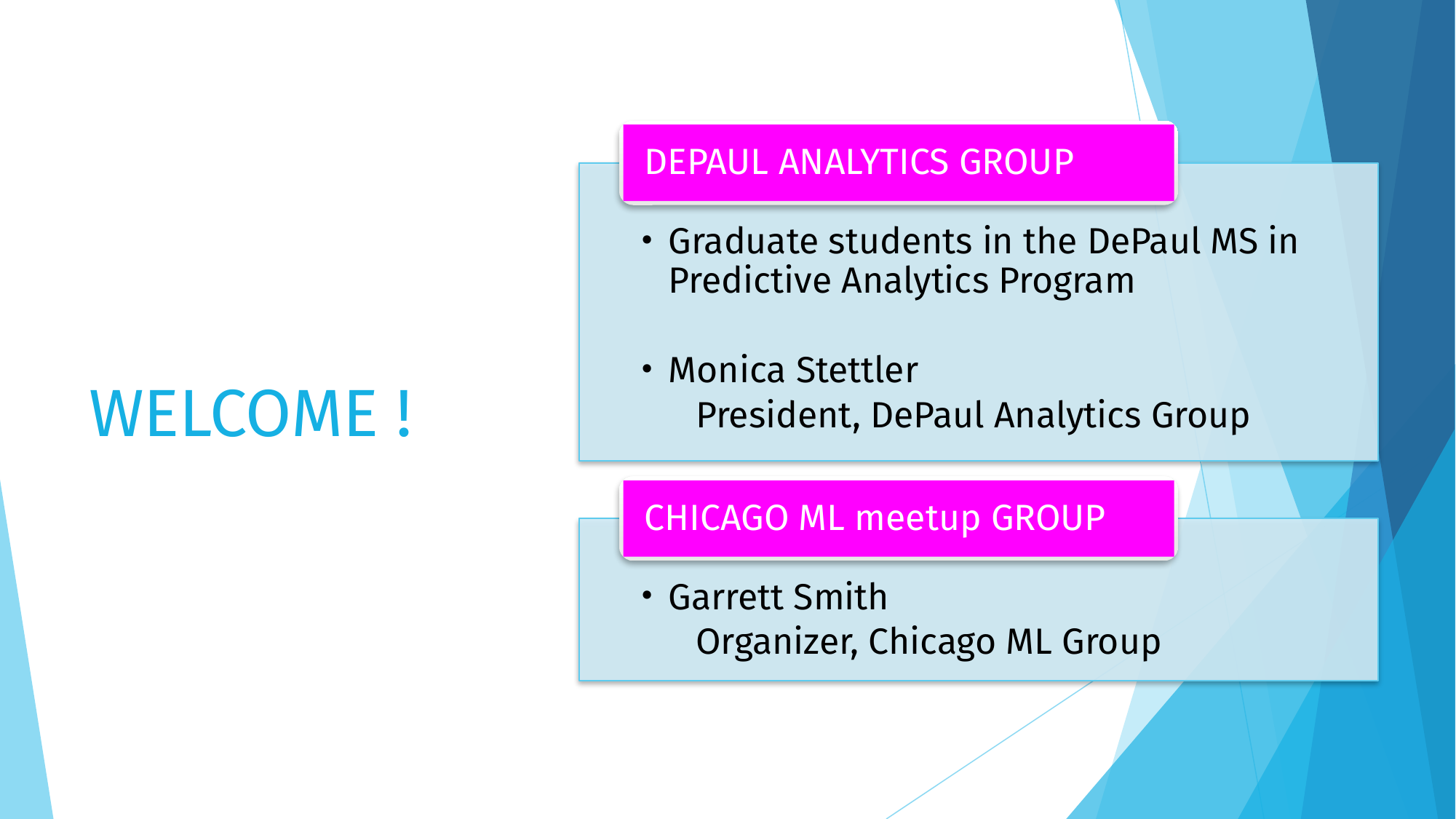

DEPAUL ANALYTICS GROUP

Graduate students in the DePaul MS in Predictive Analytics Program

Monica Stettler
	President, DePaul Analytics Group

CHICAGO ML meetup GROUP

Garrett Smith
	Organizer, Chicago ML Group
# WELCOME !